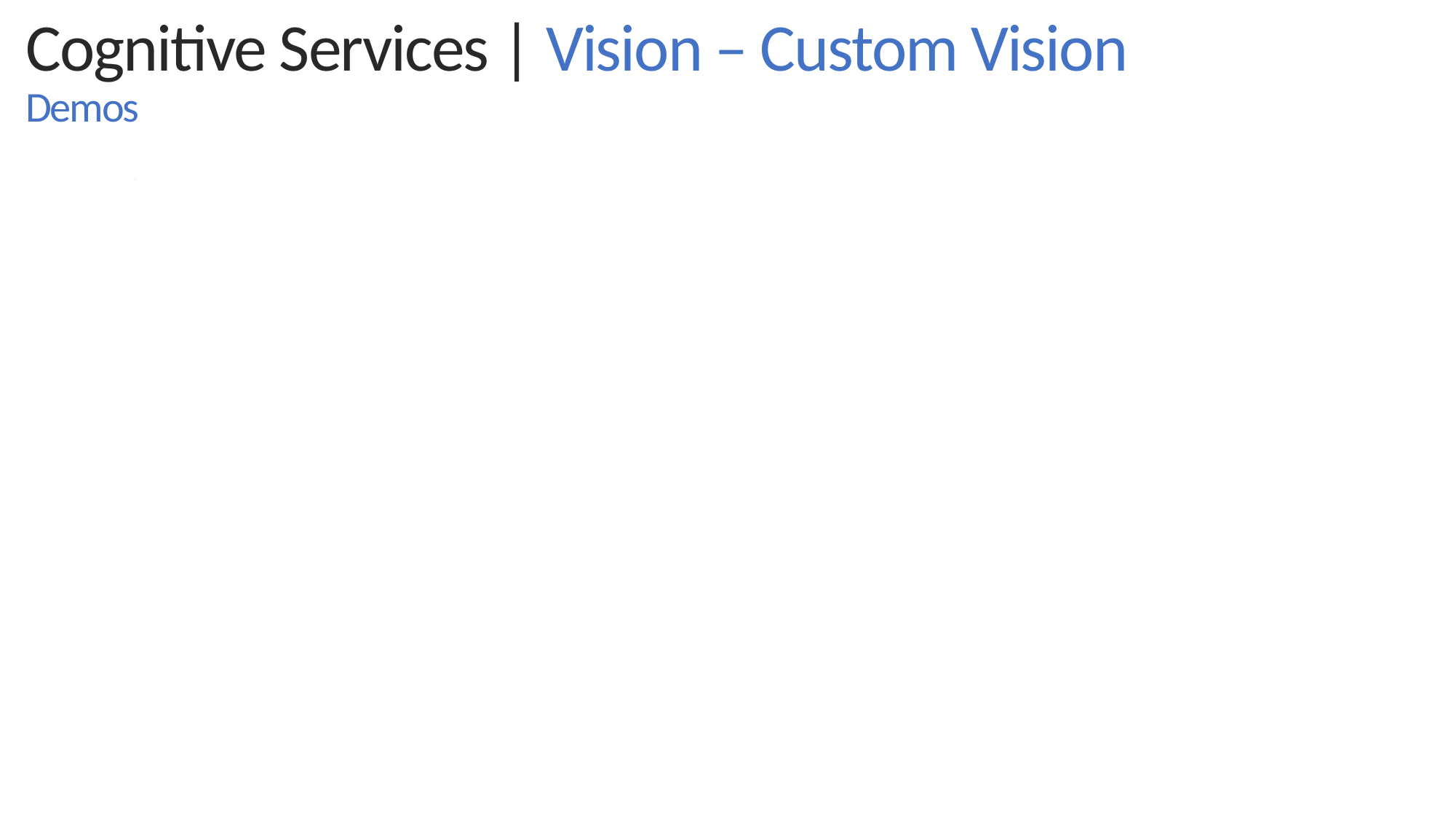

Cognitive Services | Vision – Custom Vision
Demos

.